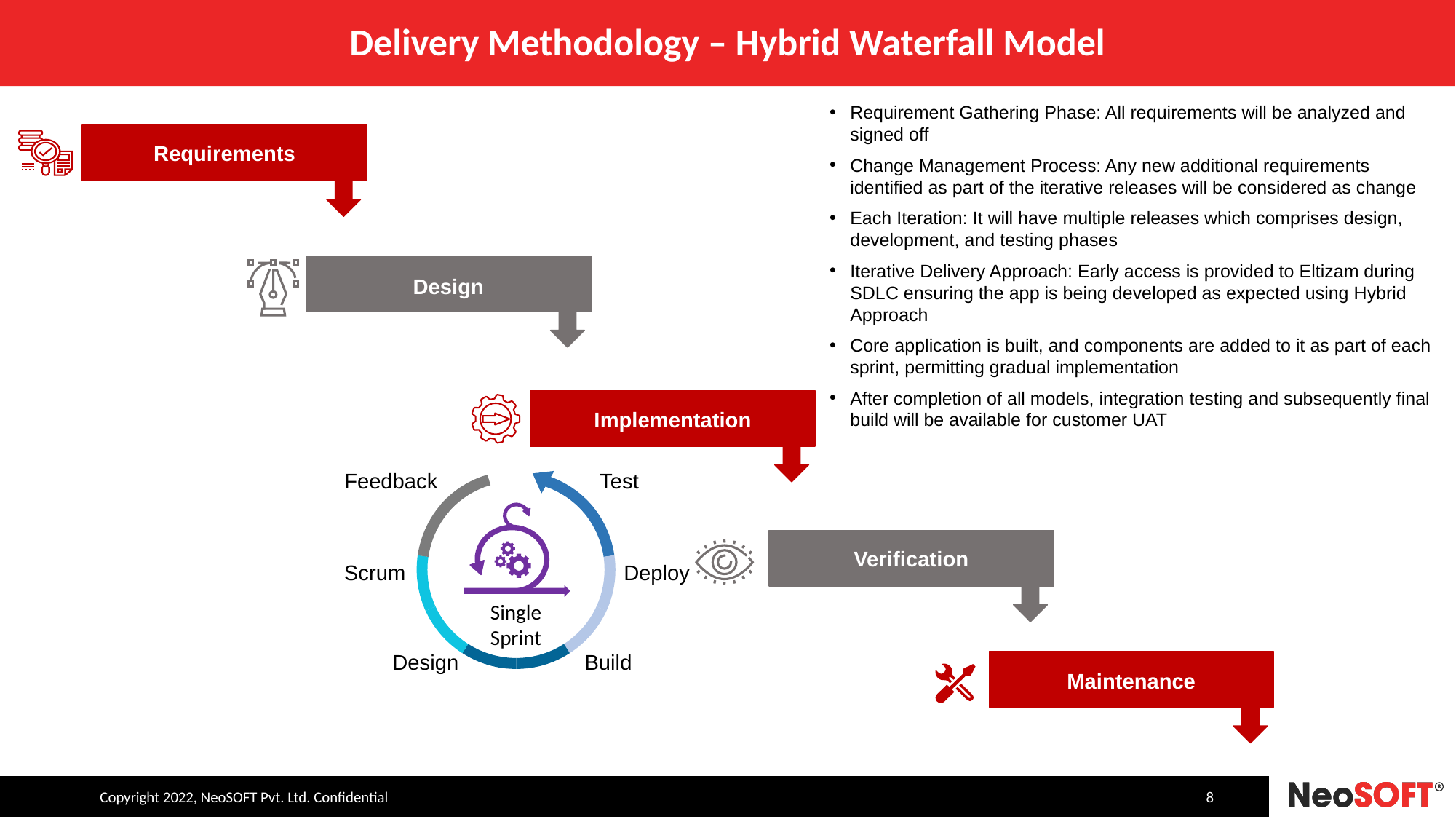

# Delivery Methodology – Hybrid Waterfall Model
Requirement Gathering Phase: All requirements will be analyzed and signed off
Change Management Process: Any new additional requirements identified as part of the iterative releases will be considered as change
Each Iteration: It will have multiple releases which comprises design, development, and testing phases
Iterative Delivery Approach: Early access is provided to Eltizam during SDLC ensuring the app is being developed as expected using Hybrid Approach
Core application is built, and components are added to it as part of each sprint, permitting gradual implementation
After completion of all models, integration testing and subsequently final build will be available for customer UAT

Requirements

Design

Implementation

Feedback
Test

Scrum
Deploy
Single Sprint
Design
Build

Verification

Maintenance